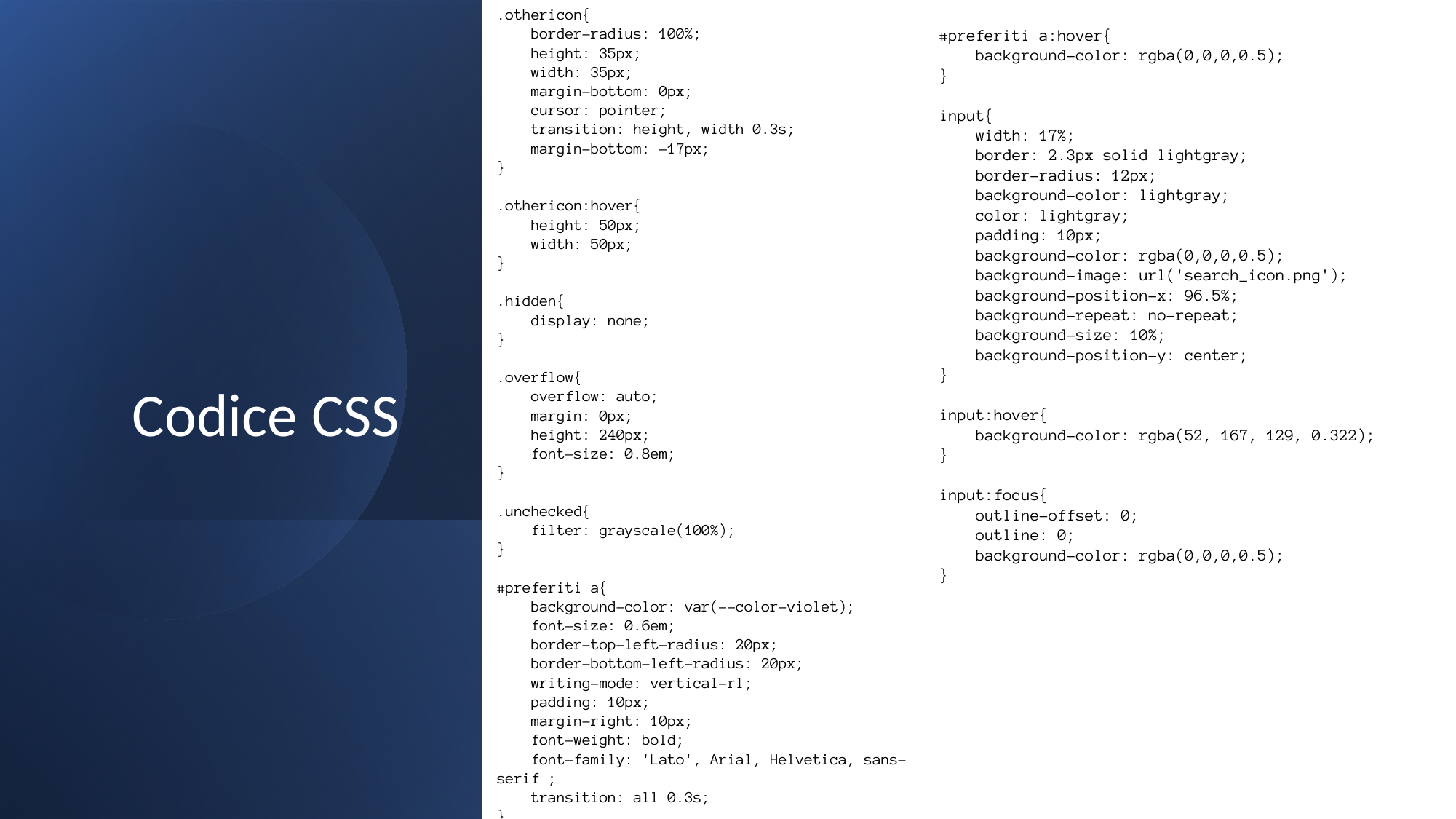

.othericon{
    border-radius: 100%;
    height: 35px;
    width: 35px;
    margin-bottom: 0px;
    cursor: pointer;
    transition: height, width 0.3s;
    margin-bottom: -17px;
}

.othericon:hover{
    height: 50px;
    width: 50px;
}
.hidden{
    display: none;
}
.overflow{
    overflow: auto;
    margin: 0px;
    height: 240px;
    font-size: 0.8em;
}
.unchecked{
    filter: grayscale(100%);
}
#preferiti a{
    background-color: var(--color-violet);
    font-size: 0.6em;
    border-top-left-radius: 20px;
    border-bottom-left-radius: 20px;
    writing-mode: vertical-rl;
    padding: 10px;
    margin-right: 10px;
    font-weight: bold;
    font-family: 'Lato', Arial, Helvetica, sans-serif ;
    transition: all 0.3s;
}
#preferiti a:hover{
    background-color: rgba(0,0,0,0.5);
}
input{
    width: 17%;
    border: 2.3px solid lightgray;
    border-radius: 12px;
    background-color: lightgray;
    color: lightgray;
    padding: 10px;
    background-color: rgba(0,0,0,0.5);
    background-image: url('search_icon.png');
    background-position-x: 96.5%;
    background-repeat: no-repeat;
    background-size: 10%;
    background-position-y: center;
}
input:hover{
    background-color: rgba(52, 167, 129, 0.322);
}
input:focus{
    outline-offset: 0;
    outline: 0;
    background-color: rgba(0,0,0,0.5);
}
# Codice CSS